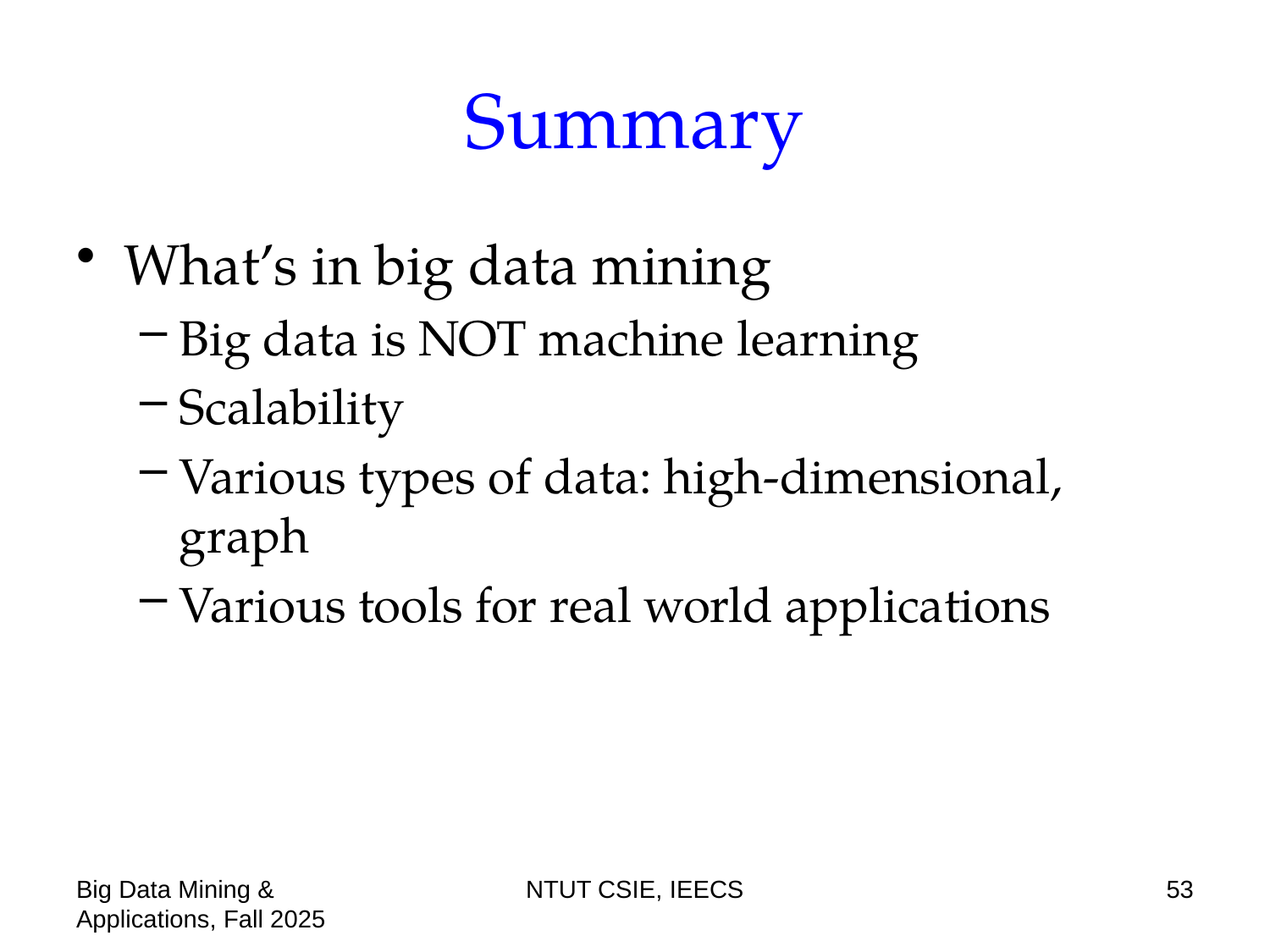

# Summary
What’s in big data mining
Big data is NOT machine learning
Scalability
Various types of data: high-dimensional, graph
Various tools for real world applications

Big Data Mining & Applications, Fall 2025
NTUT CSIE, IEECS
53